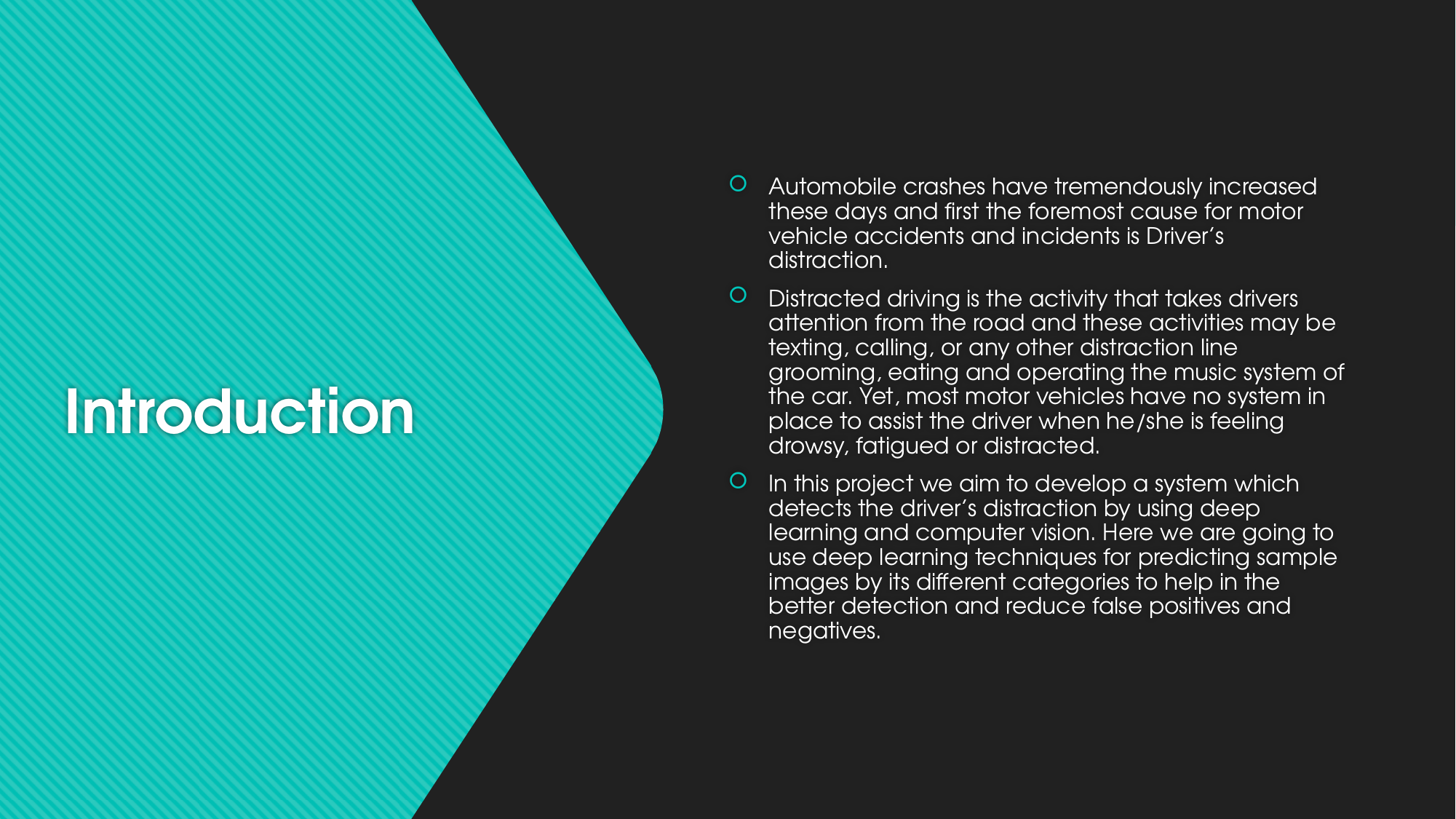

Automobile crashes have tremendously increased these days and first the foremost cause for motor vehicle accidents and incidents is Driver’s distraction.
Distracted driving is the activity that takes drivers attention from the road and these activities may be texting, calling, or any other distraction line grooming, eating and operating the music system of the car. Yet, most motor vehicles have no system in place to assist the driver when he/she is feeling drowsy, fatigued or distracted.
In this project we aim to develop a system which detects the driver’s distraction by using deep learning and computer vision. Here we are going to use deep learning techniques for predicting sample images by its different categories to help in the better detection and reduce false positives and negatives.
# Introduction